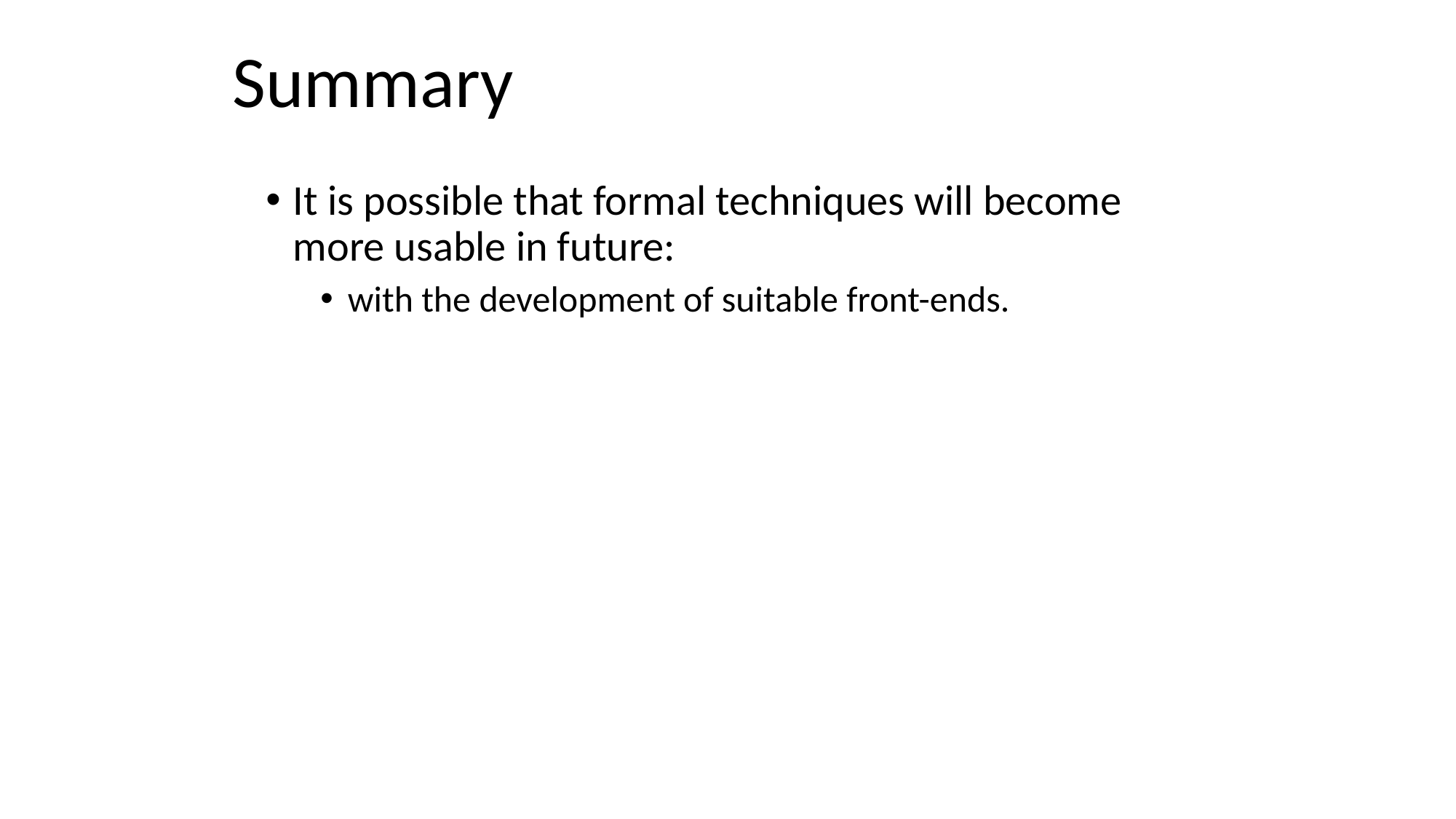

# Summary
It is possible that formal techniques will become more usable in future:
with the development of suitable front-ends.